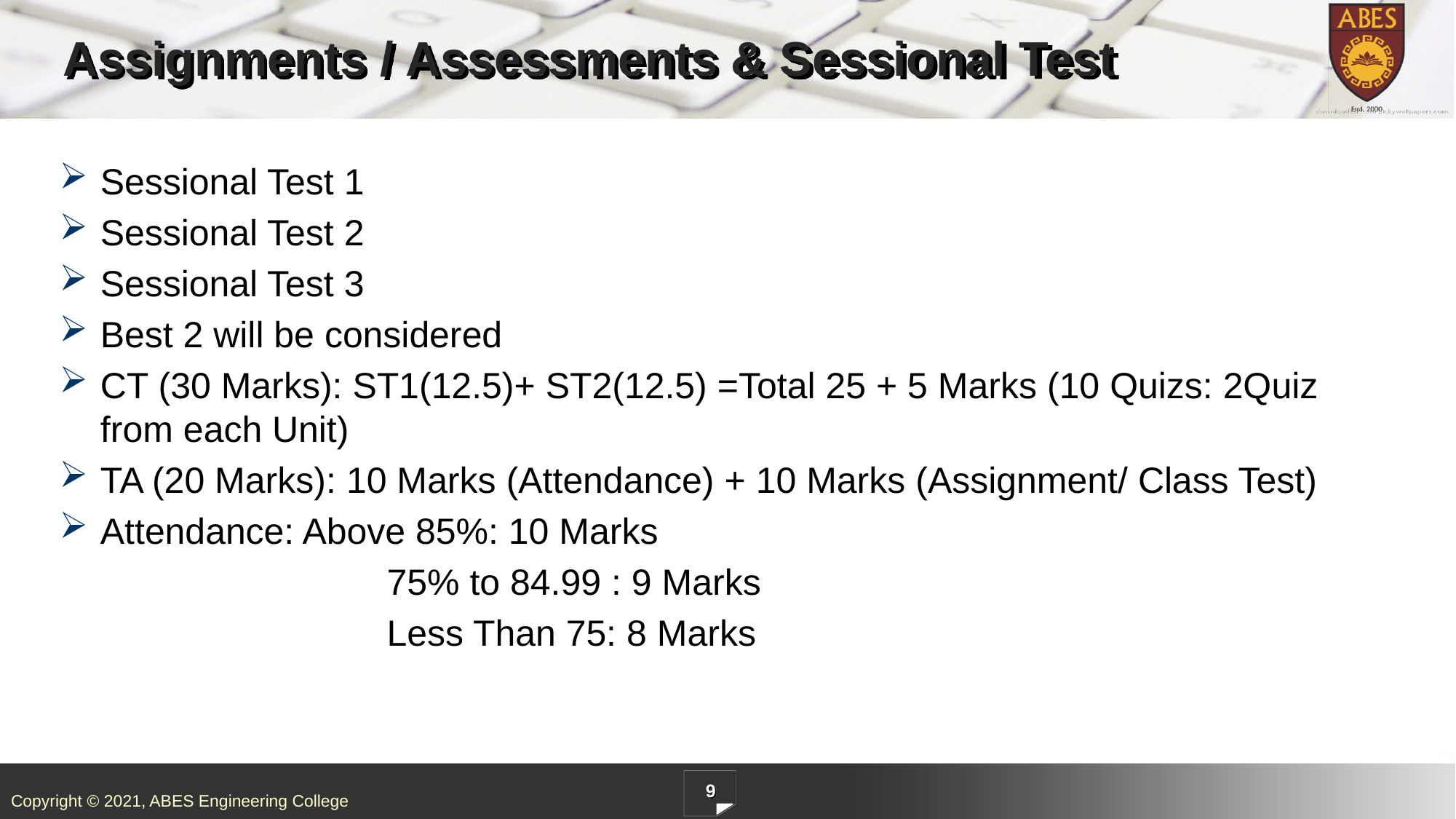

# Assignments / Assessments & Sessional Test
Sessional Test 1
Sessional Test 2
Sessional Test 3
Best 2 will be considered
CT (30 Marks): ST1(12.5)+ ST2(12.5) =Total 25 + 5 Marks (10 Quizs: 2Quiz from each Unit)
TA (20 Marks): 10 Marks (Attendance) + 10 Marks (Assignment/ Class Test)
Attendance: Above 85%: 10 Marks
			75% to 84.99 : 9 Marks
			Less Than 75: 8 Marks
9